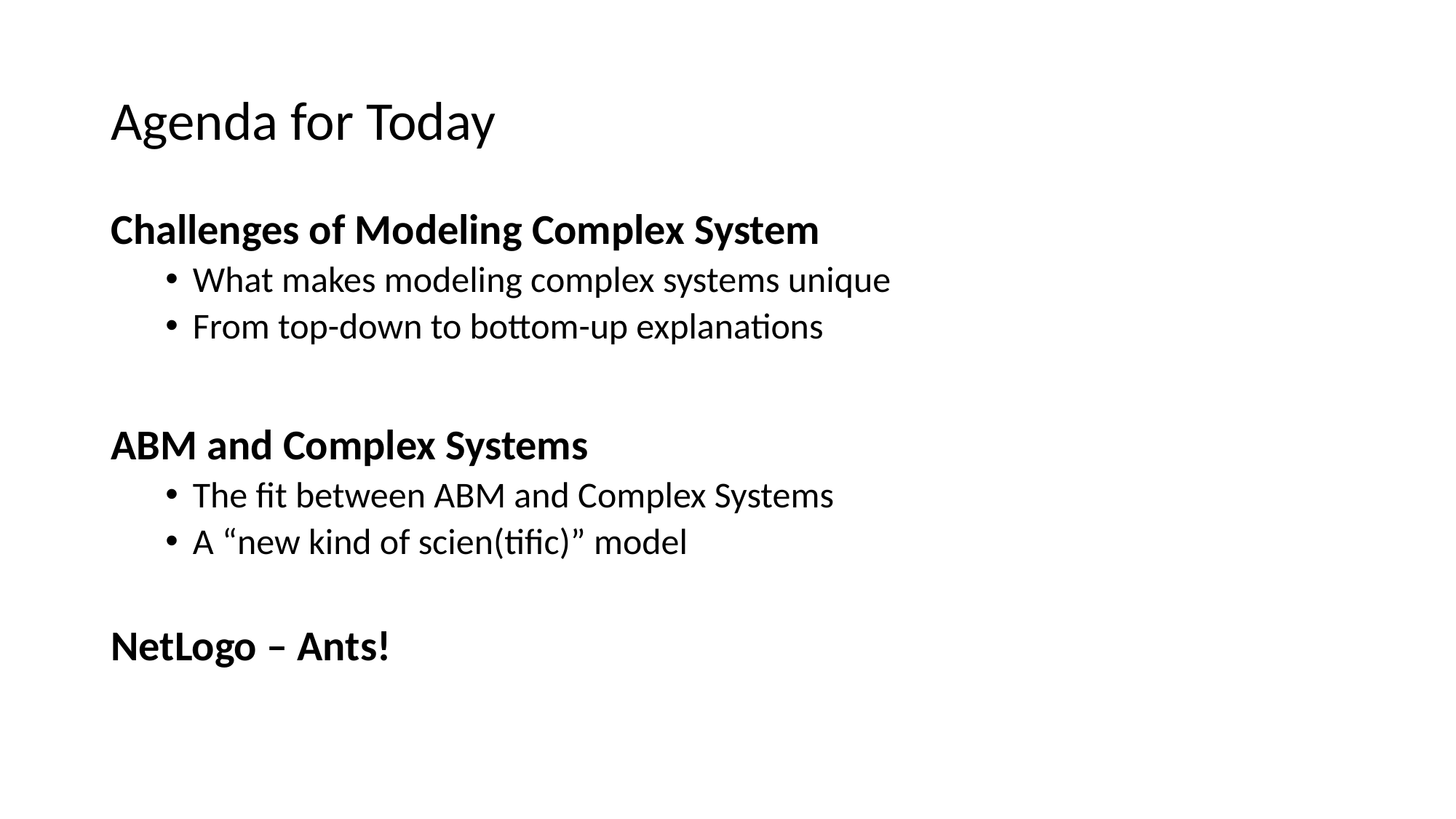

# Agenda for Today
Challenges of Modeling Complex System
What makes modeling complex systems unique
From top-down to bottom-up explanations

ABM and Complex Systems
The fit between ABM and Complex Systems
A “new kind of scien(tific)” model

NetLogo – Ants!